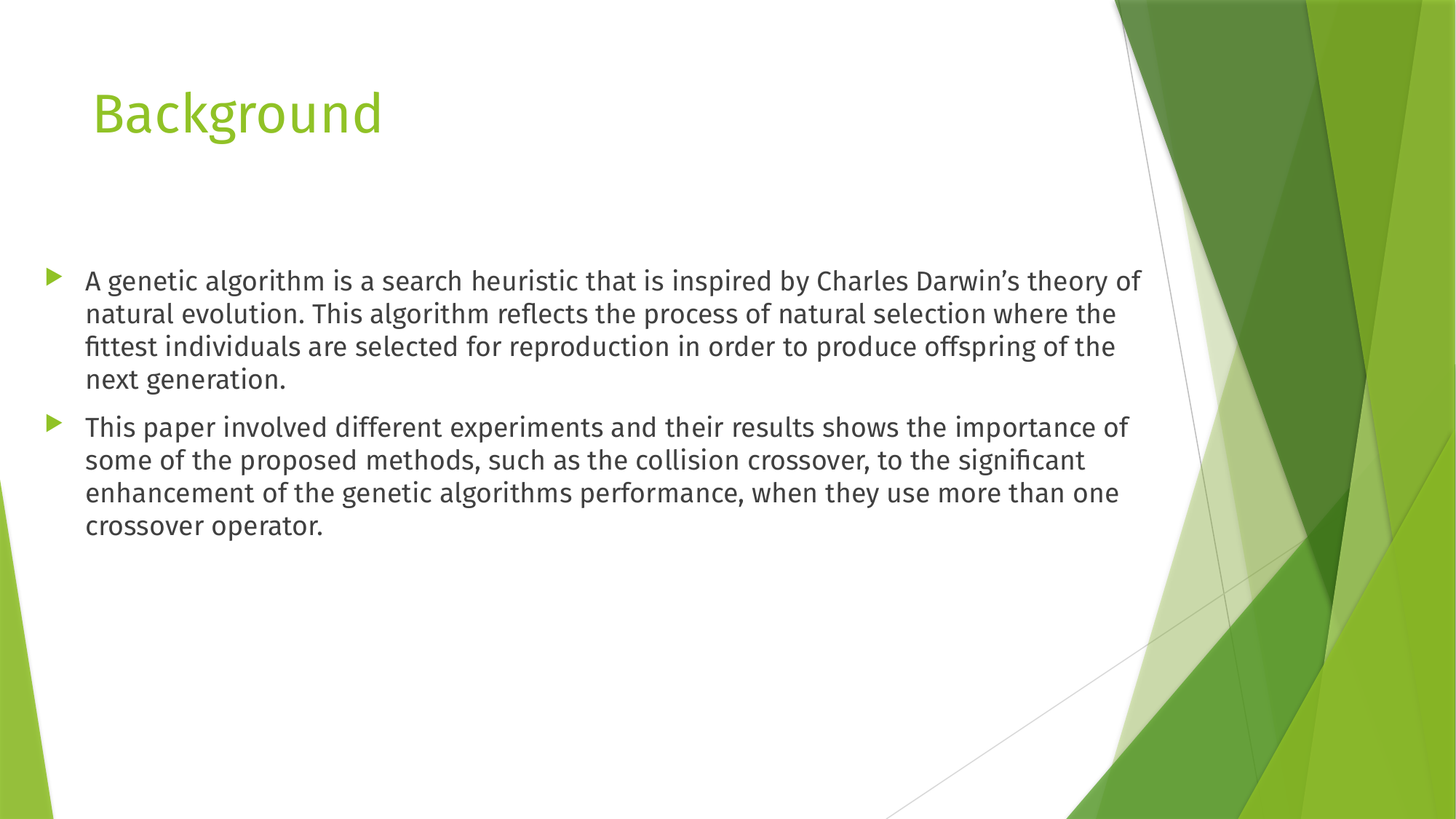

# Background
A genetic algorithm is a search heuristic that is inspired by Charles Darwin’s theory of natural evolution. This algorithm reflects the process of natural selection where the fittest individuals are selected for reproduction in order to produce offspring of the next generation.
This paper involved different experiments and their results shows the importance of some of the proposed methods, such as the collision crossover, to the significant enhancement of the genetic algorithms performance, when they use more than one crossover operator.